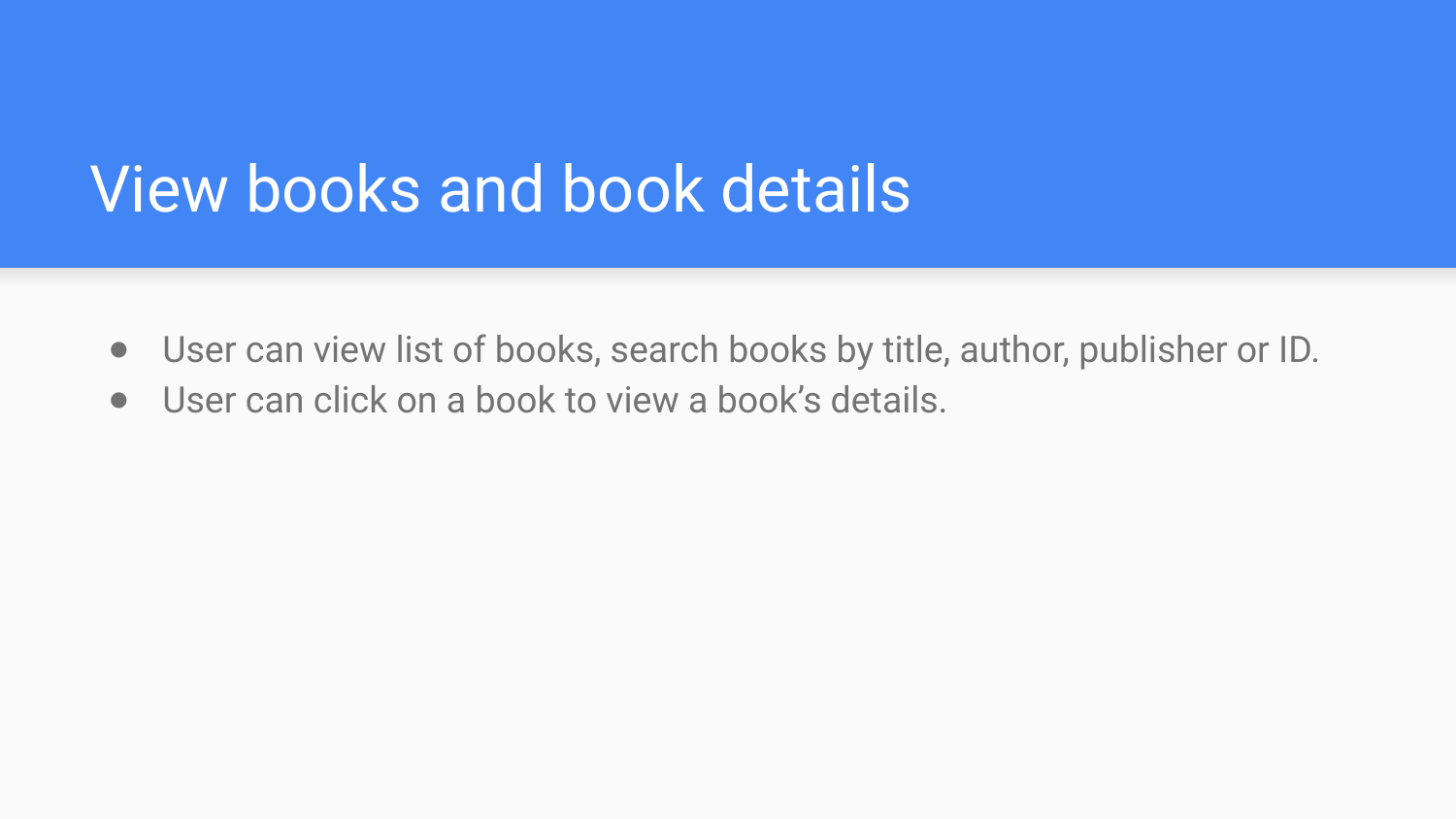

# View books and book details
User can view list of books, search books by title, author, publisher or ID.
User can click on a book to view a book’s details.